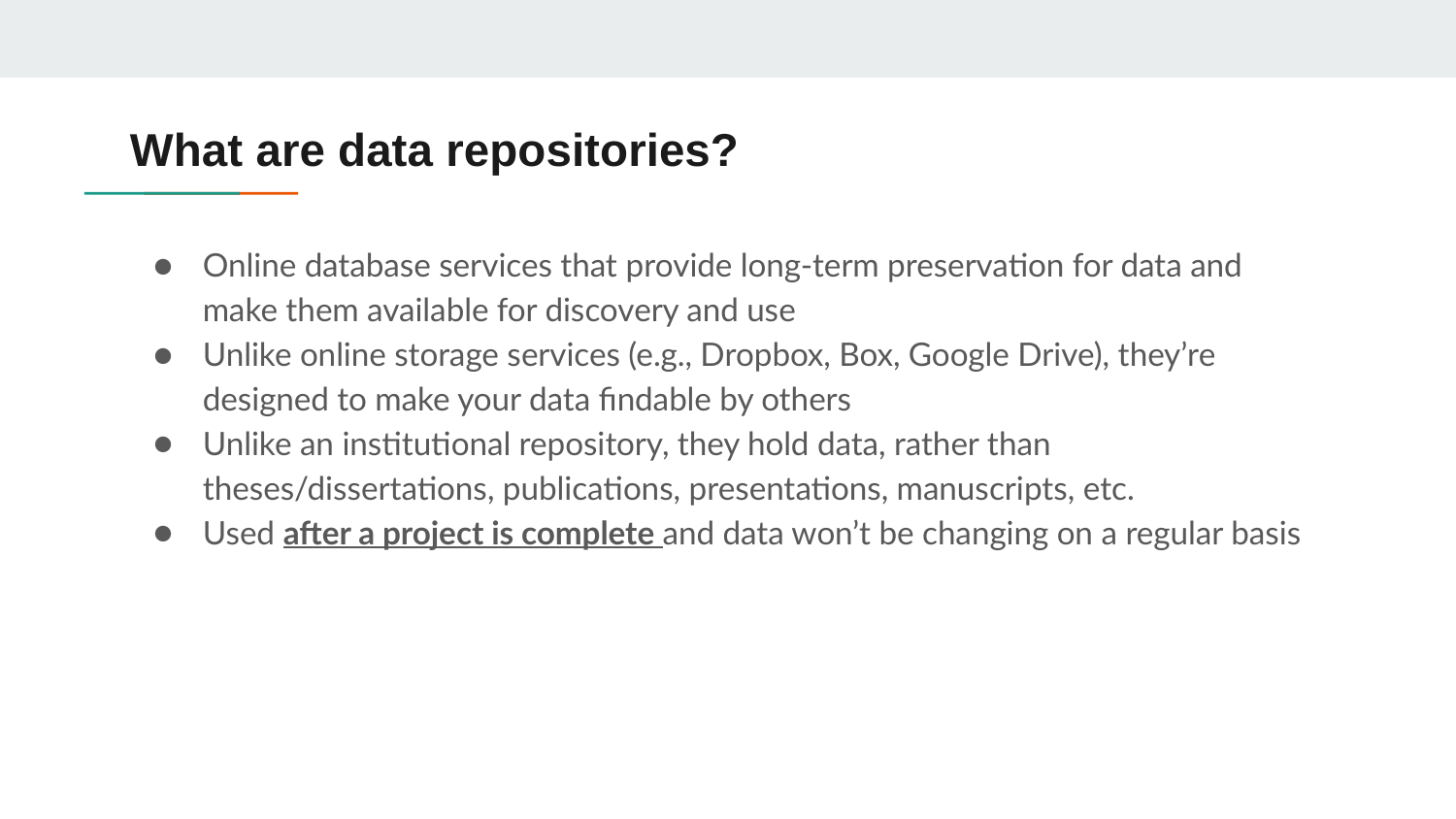

# What are data repositories?
Online database services that provide long-term preservation for data and make them available for discovery and use
Unlike online storage services (e.g., Dropbox, Box, Google Drive), they’re designed to make your data findable by others
Unlike an institutional repository, they hold data, rather than  theses/dissertations, publications, presentations, manuscripts, etc.
Used after a project is complete and data won’t be changing on a regular basis